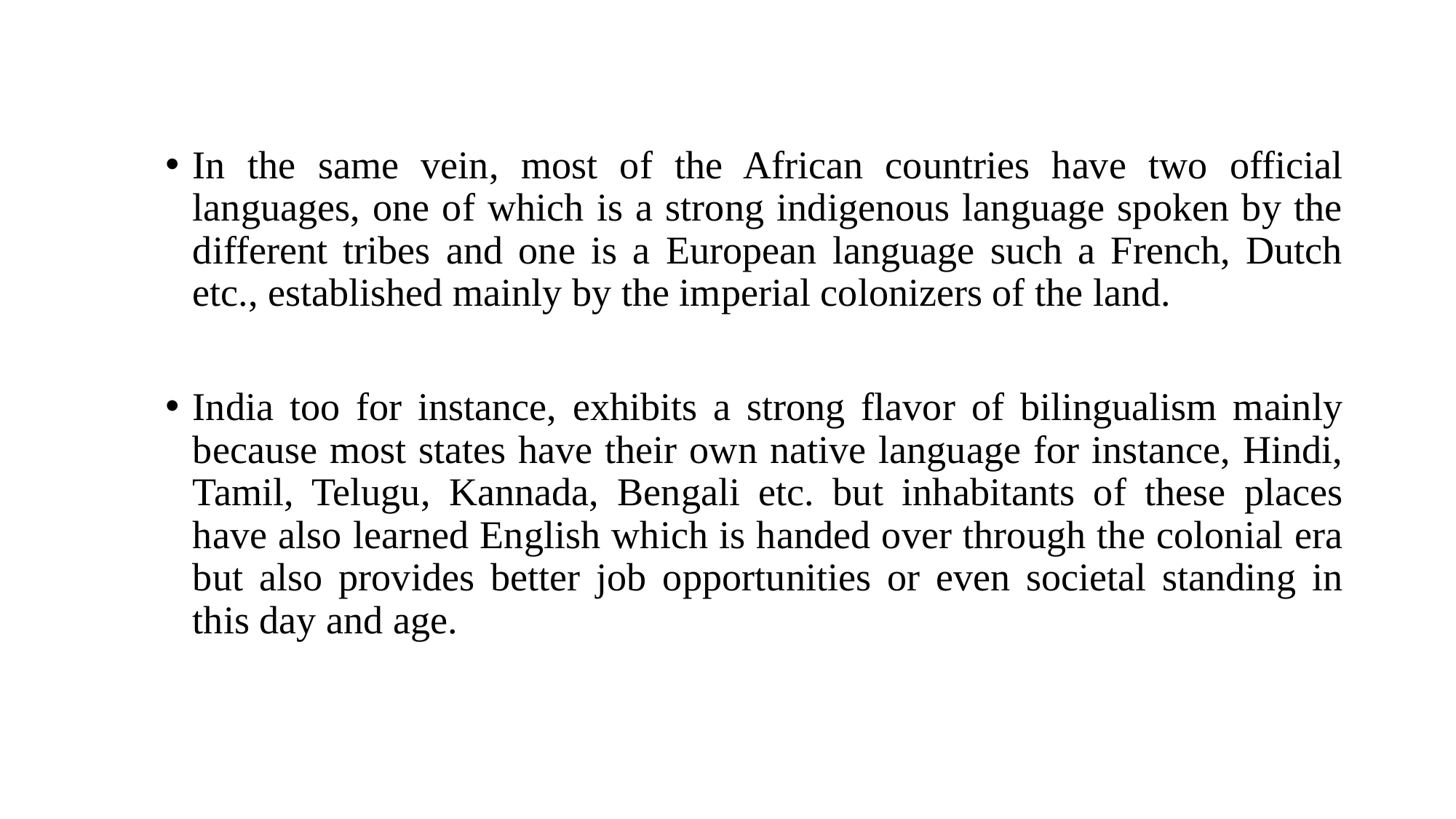

In the same vein, most of the African countries have two official languages, one of which is a strong indigenous language spoken by the different tribes and one is a European language such a French, Dutch etc., established mainly by the imperial colonizers of the land.

India too for instance, exhibits a strong flavor of bilingualism mainly because most states have their own native language for instance, Hindi, Tamil, Telugu, Kannada, Bengali etc. but inhabitants of these places have also learned English which is handed over through the colonial era but also provides better job opportunities or even societal standing in this day and age.